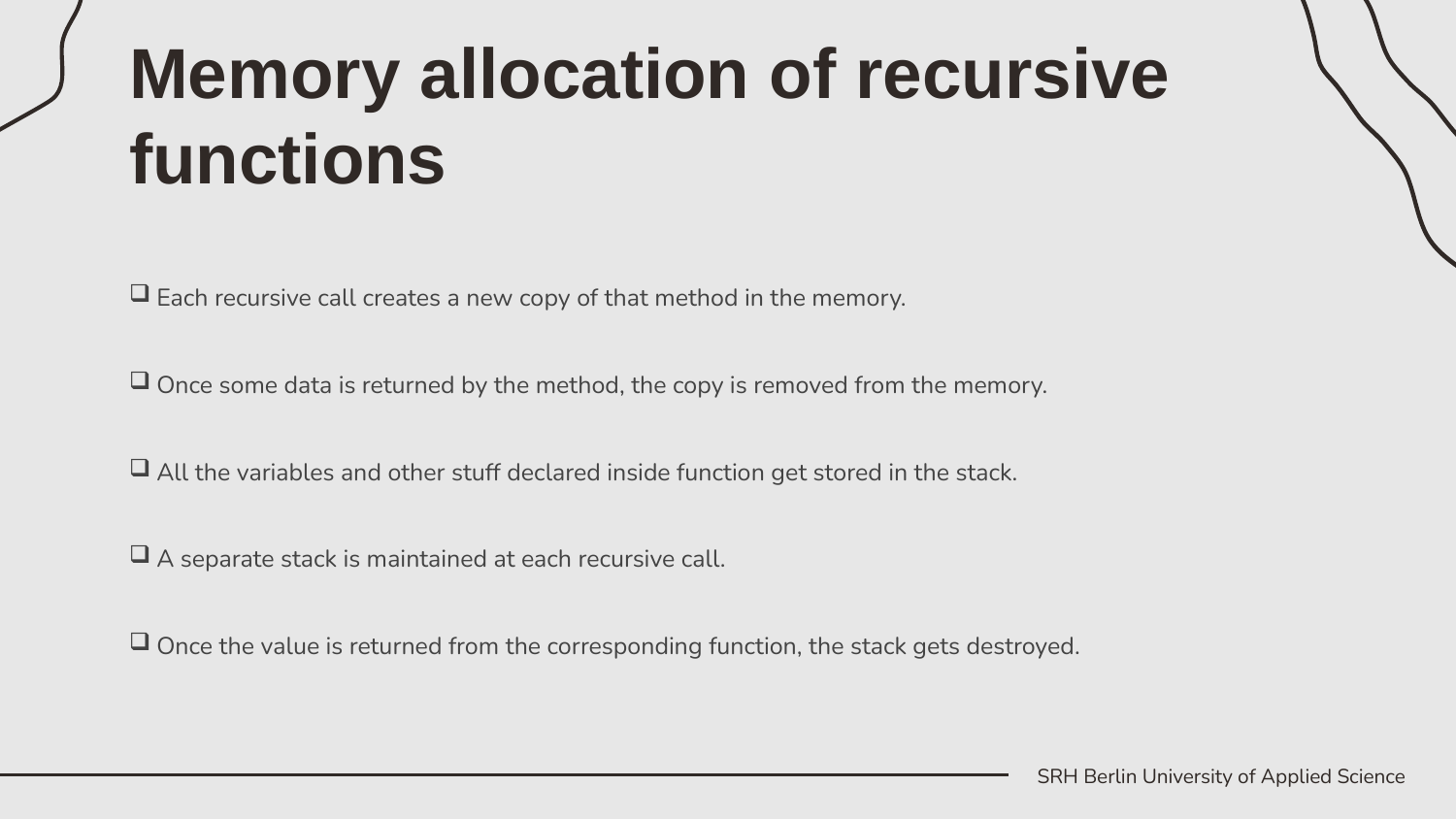

# Memory allocation of recursive functions
Each recursive call creates a new copy of that method in the memory.

Once some data is returned by the method, the copy is removed from the memory.

All the variables and other stuff declared inside function get stored in the stack.

A separate stack is maintained at each recursive call.

Once the value is returned from the corresponding function, the stack gets destroyed.
SRH Berlin University of Applied Science